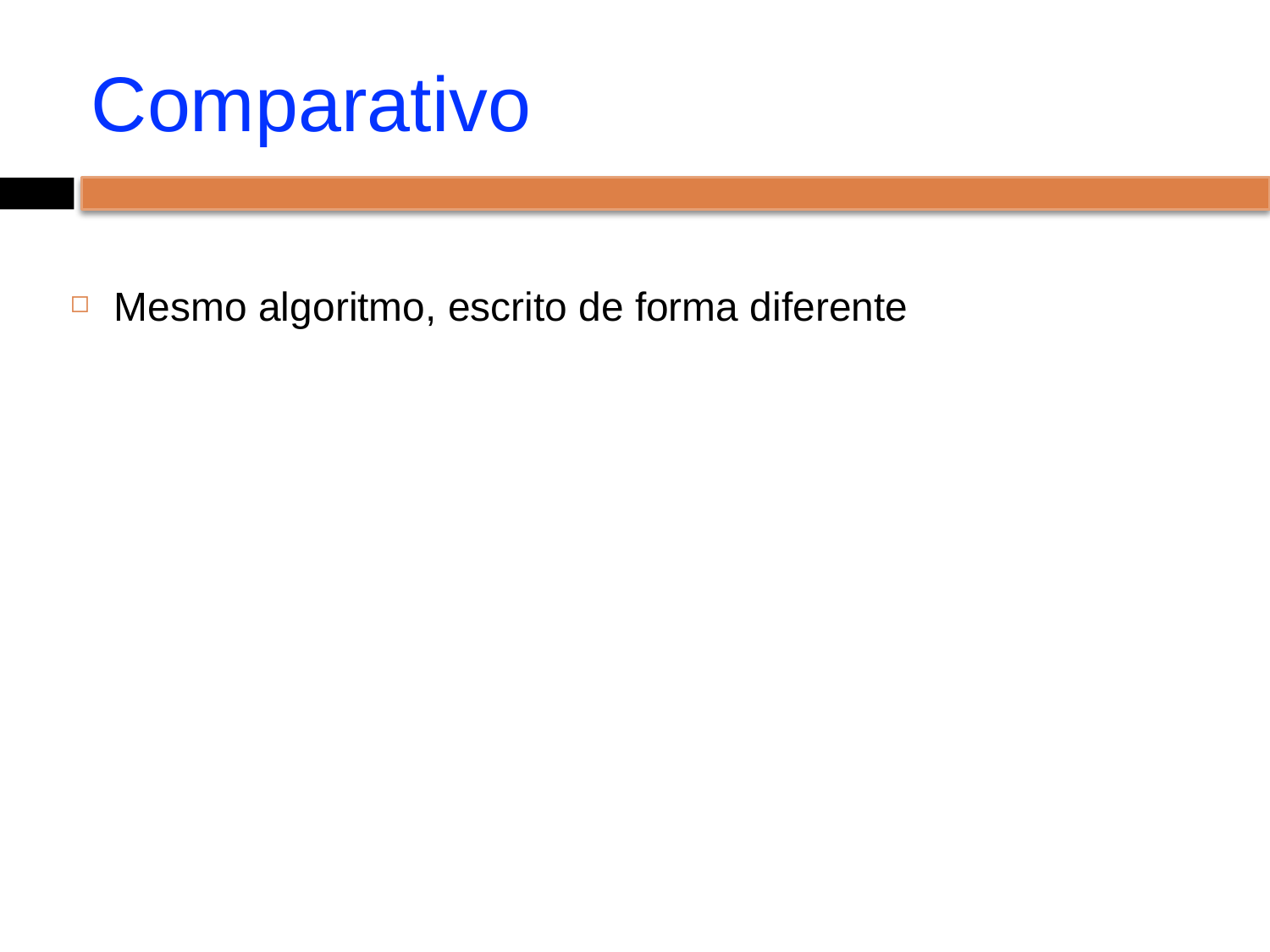

# Comparativo
Mesmo algoritmo, escrito de forma diferente
77